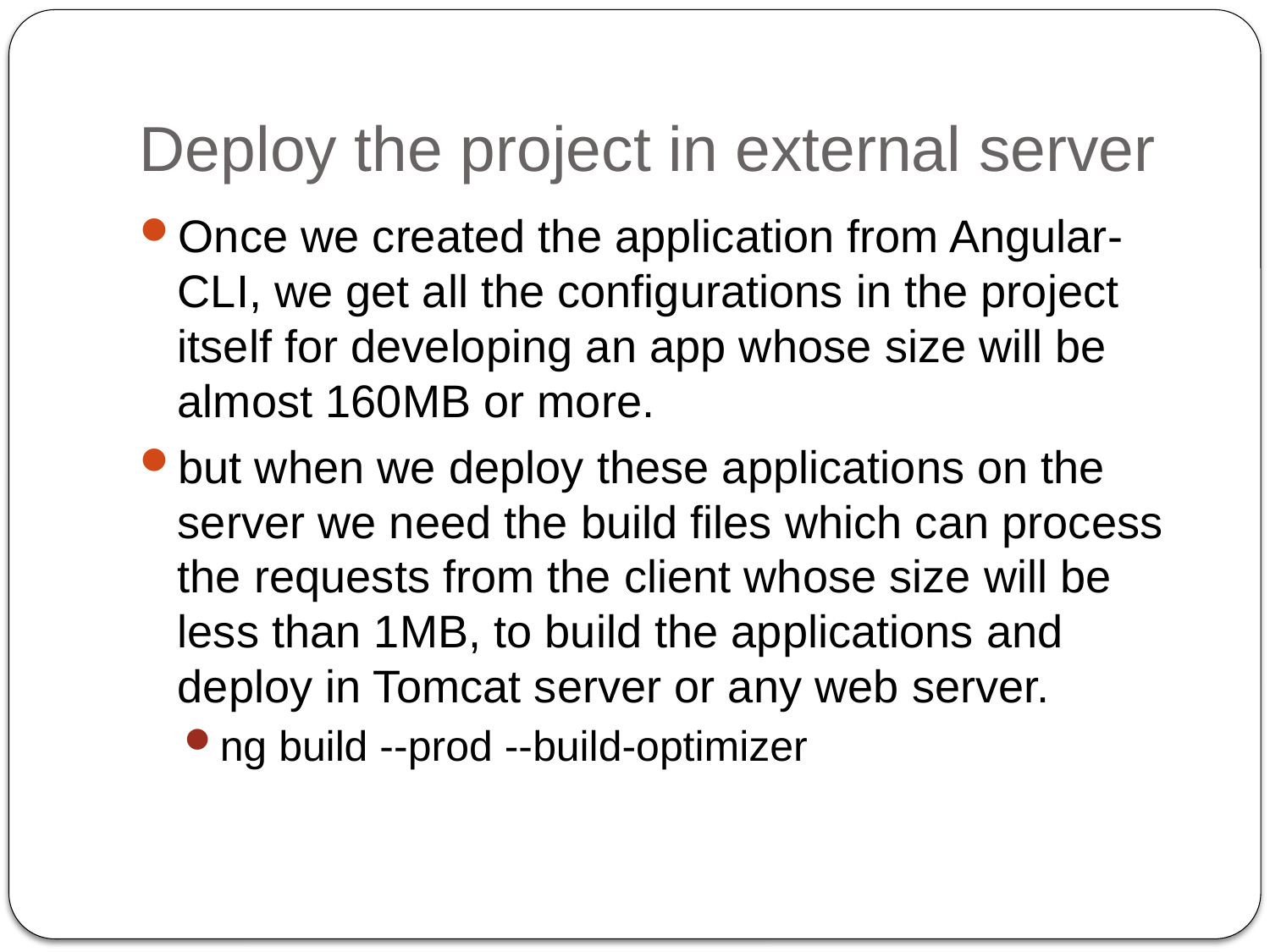

# Deploy the project in external server
Once we created the application from Angular-CLI, we get all the configurations in the project itself for developing an app whose size will be almost 160MB or more.
but when we deploy these applications on the server we need the build files which can process the requests from the client whose size will be less than 1MB, to build the applications and deploy in Tomcat server or any web server.
ng build --prod --build-optimizer